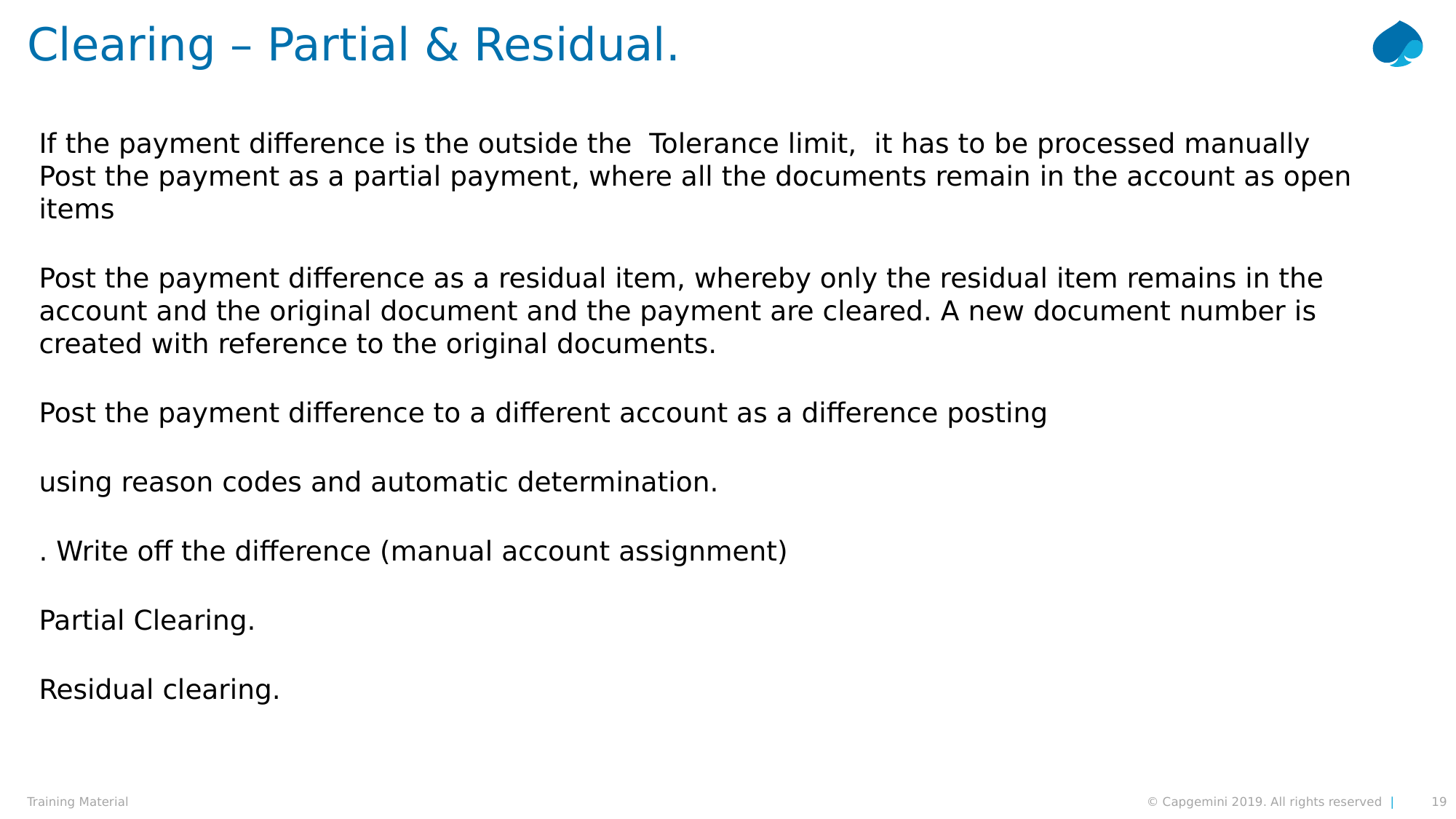

# Clearing – Partial & Residual.
If the payment difference is the outside the  Tolerance limit,  it has to be processed manually
Post the payment as a partial payment, where all the documents remain in the account as open items
Post the payment difference as a residual item, whereby only the residual item remains in the account and the original document and the payment are cleared. A new document number is created with reference to the original documents.
Post the payment difference to a different account as a difference posting
using reason codes and automatic determination.
. Write off the difference (manual account assignment)
Partial Clearing.
Residual clearing.